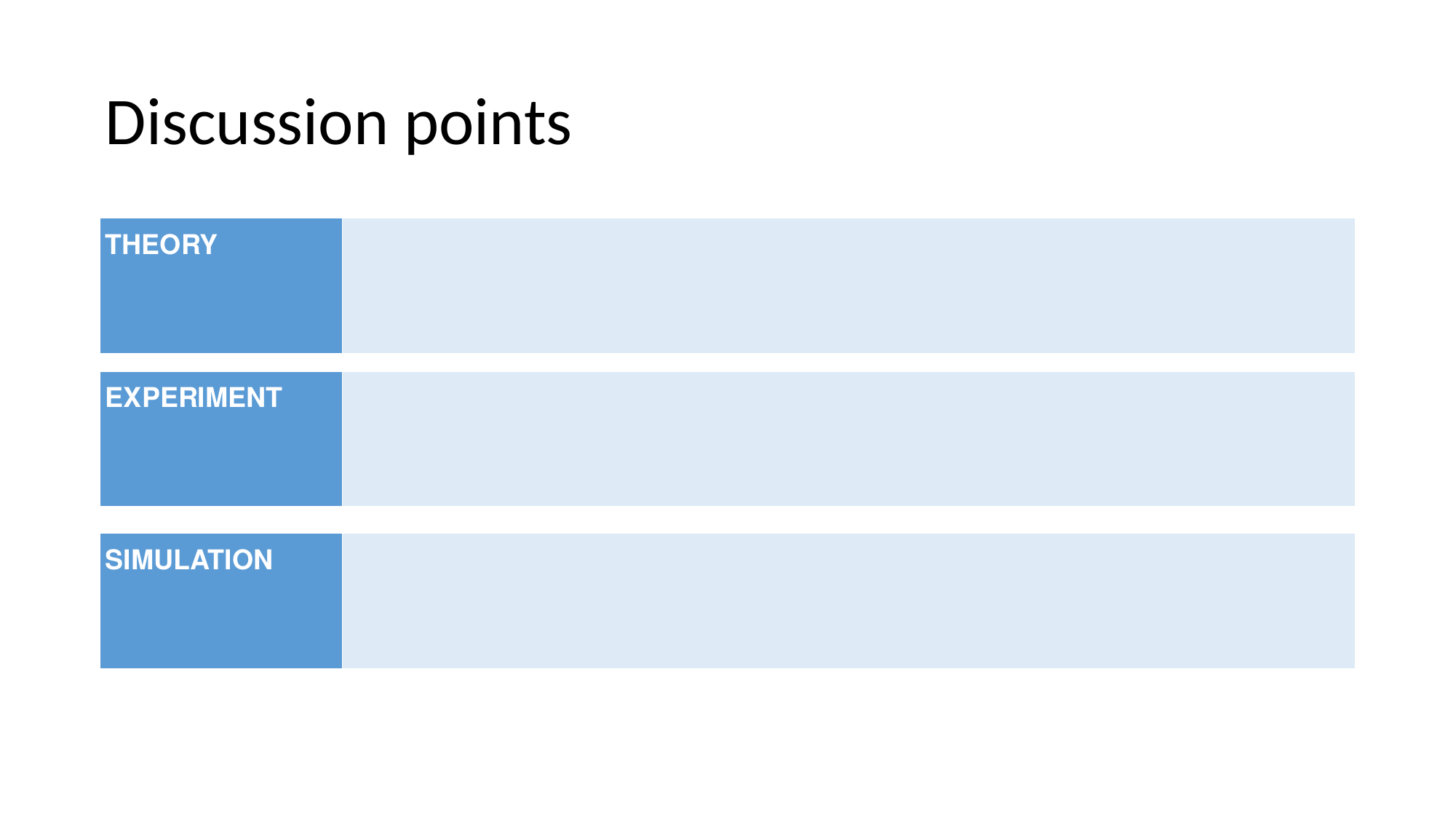

# Discussion points
| THEORY |  |
| --- | --- |
| EXPERIMENT |  |
| --- | --- |
| SIMULATION |  |
| --- | --- |